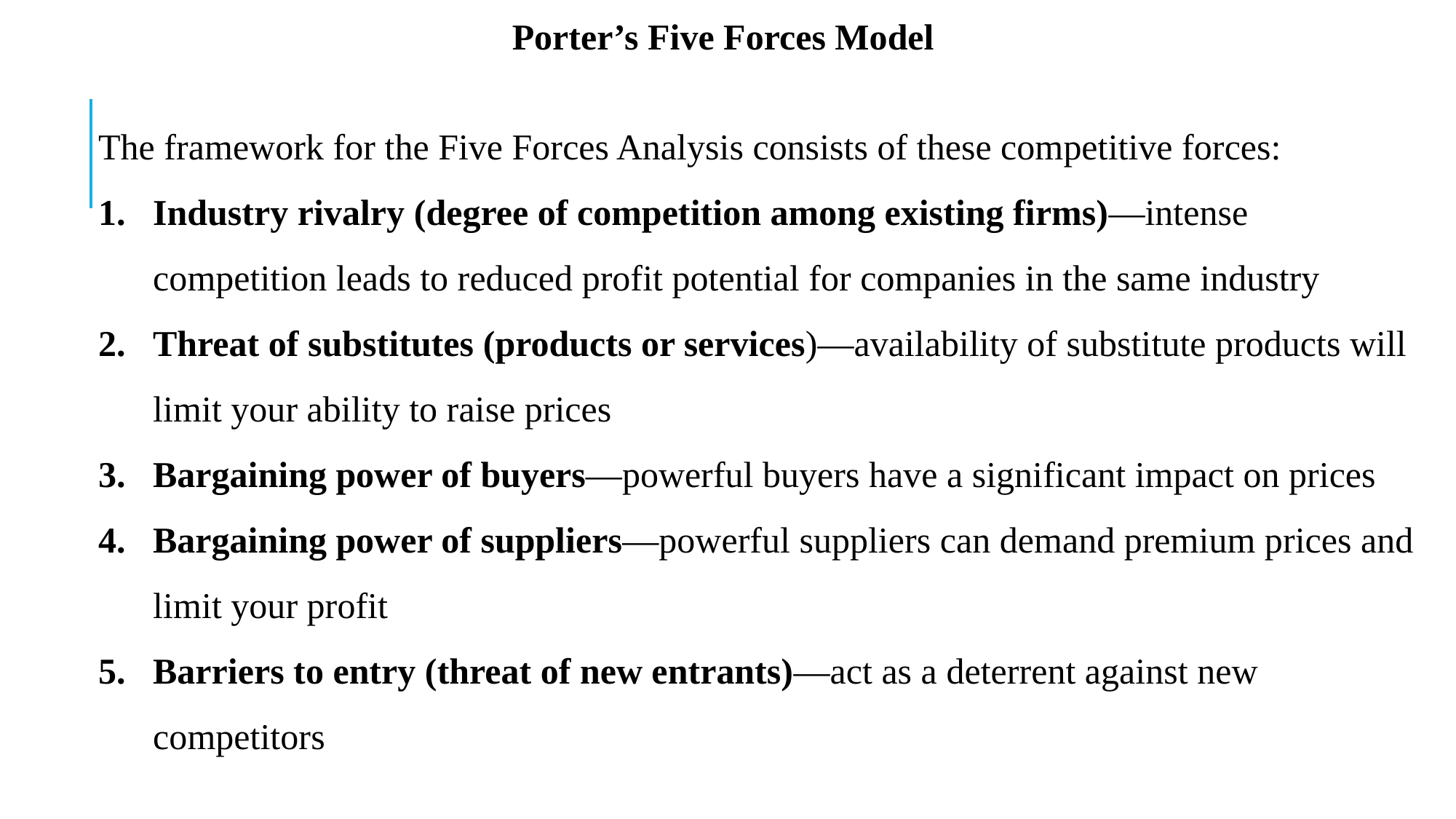

Porter’s Five Forces Model
The framework for the Five Forces Analysis consists of these competitive forces:
Industry rivalry (degree of competition among existing firms)—intense competition leads to reduced profit potential for companies in the same industry
Threat of substitutes (products or services)—availability of substitute products will limit your ability to raise prices
Bargaining power of buyers—powerful buyers have a significant impact on prices
Bargaining power of suppliers—powerful suppliers can demand premium prices and limit your profit
Barriers to entry (threat of new entrants)—act as a deterrent against new competitors